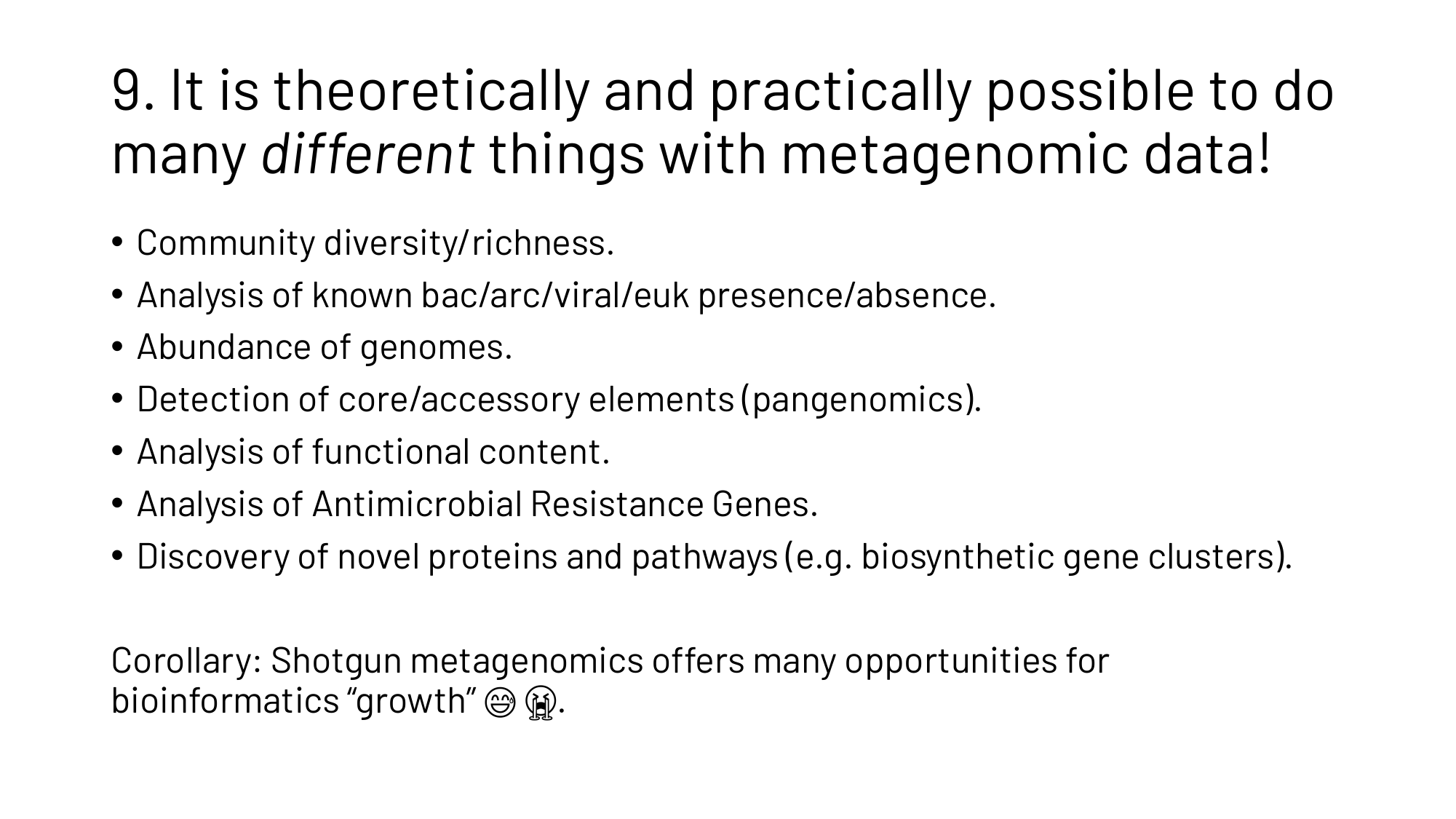

# 9. It is theoretically and practically possible to do many different things with metagenomic data!
Community diversity/richness.
Analysis of known bac/arc/viral/euk presence/absence.
Abundance of genomes.
Detection of core/accessory elements (pangenomics).
Analysis of functional content.
Analysis of Antimicrobial Resistance Genes.
Discovery of novel proteins and pathways (e.g. biosynthetic gene clusters).

Corollary: Shotgun metagenomics offers many opportunities for bioinformatics “growth” 😅 😭.